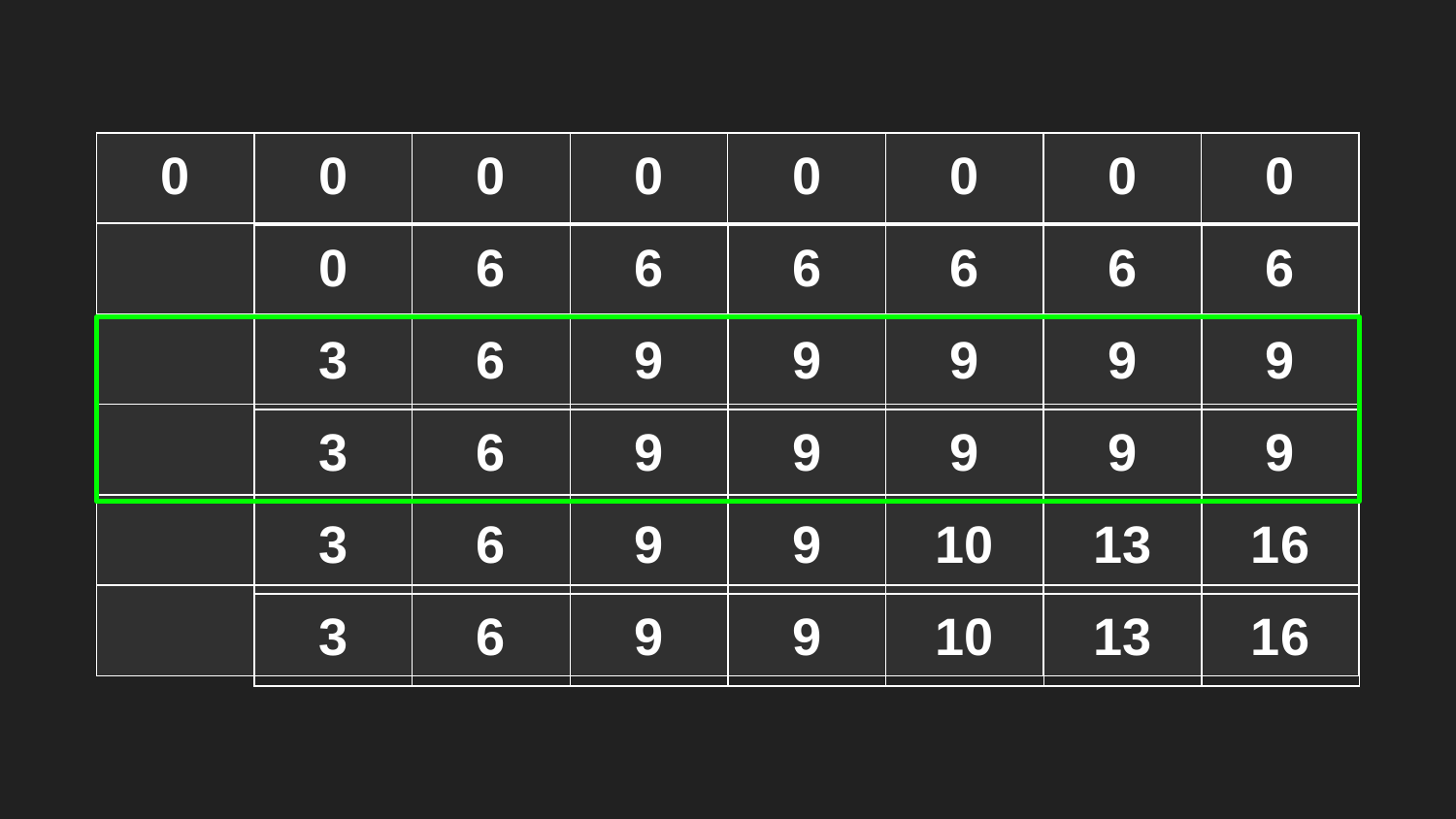

| 0 |
| --- |
| 0 |  | 0 | 0 | 0 | 0 | 0 | 0 |
| --- | --- | --- | --- | --- | --- | --- | --- |
|  |  |  |  |  |  |  |  |
|  |  |  |  |  |  |  |  |
|  |  |  |  |  |  |  |  |
|  |  |  |  |  |  |  |  |
|  |  |  |  |  |  |  |  |
| 0 |
| --- |
| 6 |
| --- |
| 6 |
| --- |
| 6 |
| --- |
| 6 |
| --- |
| 6 |
| --- |
| 6 |
| --- |

| 3 |
| --- |
| 6 |
| --- |
| 9 |
| --- |
| 9 |
| --- |
| 9 |
| --- |
| 9 |
| --- |
| 9 |
| --- |
| 3 |
| --- |
| 6 |
| --- |
| 9 |
| --- |
| 9 |
| --- |
| 9 |
| --- |
| 9 |
| --- |
| 9 |
| --- |
| 3 |
| --- |
| 6 |
| --- |
| 9 |
| --- |
| 9 |
| --- |
| 10 |
| --- |
| 13 |
| --- |
| 16 |
| --- |
| 3 |
| --- |
| 6 |
| --- |
| 9 |
| --- |
| 9 |
| --- |
| 10 |
| --- |
| 13 |
| --- |
| 16 |
| --- |